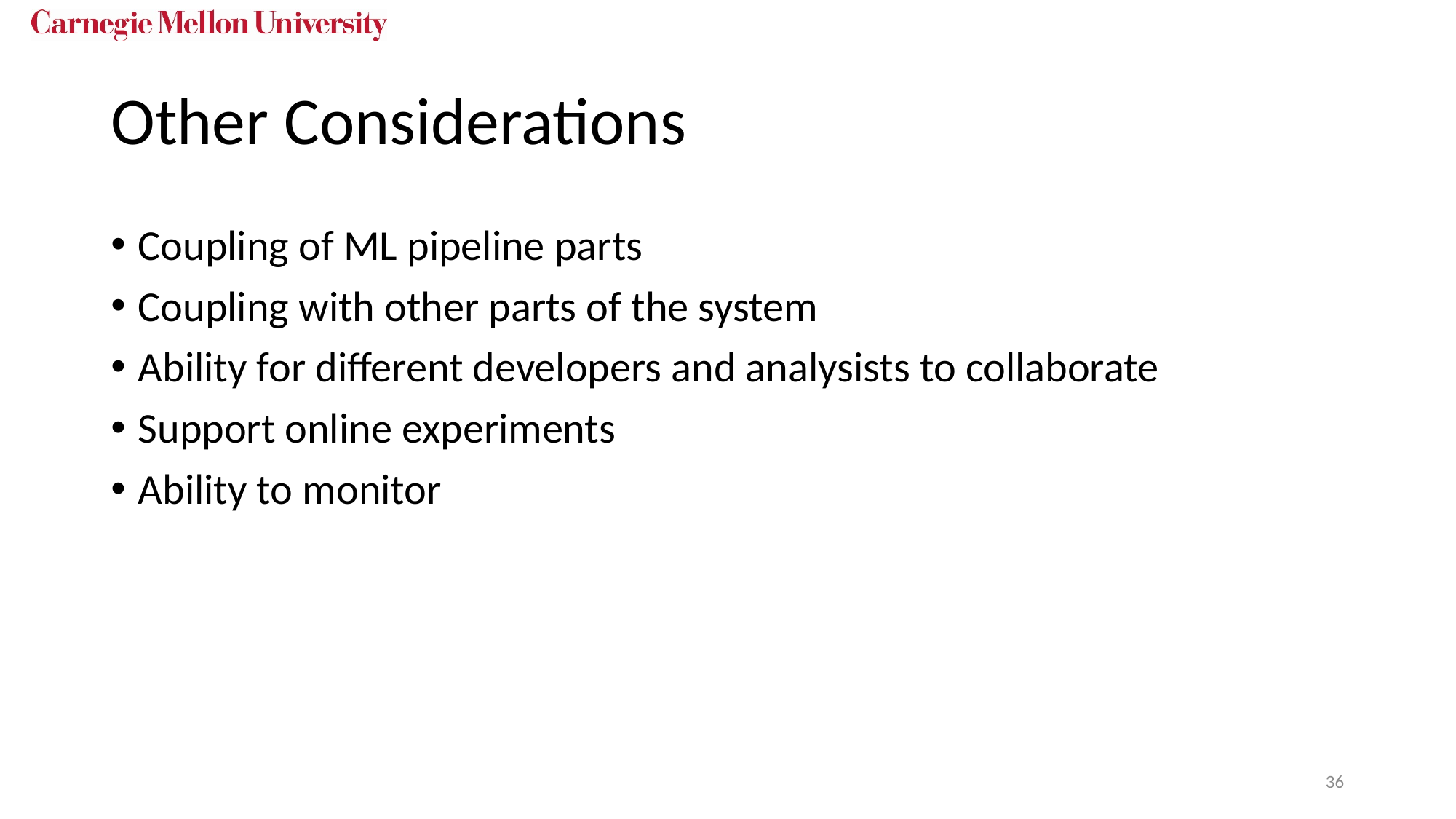

# Other Considerations
Coupling of ML pipeline parts
Coupling with other parts of the system
Ability for different developers and analysists to collaborate
Support online experiments
Ability to monitor
36